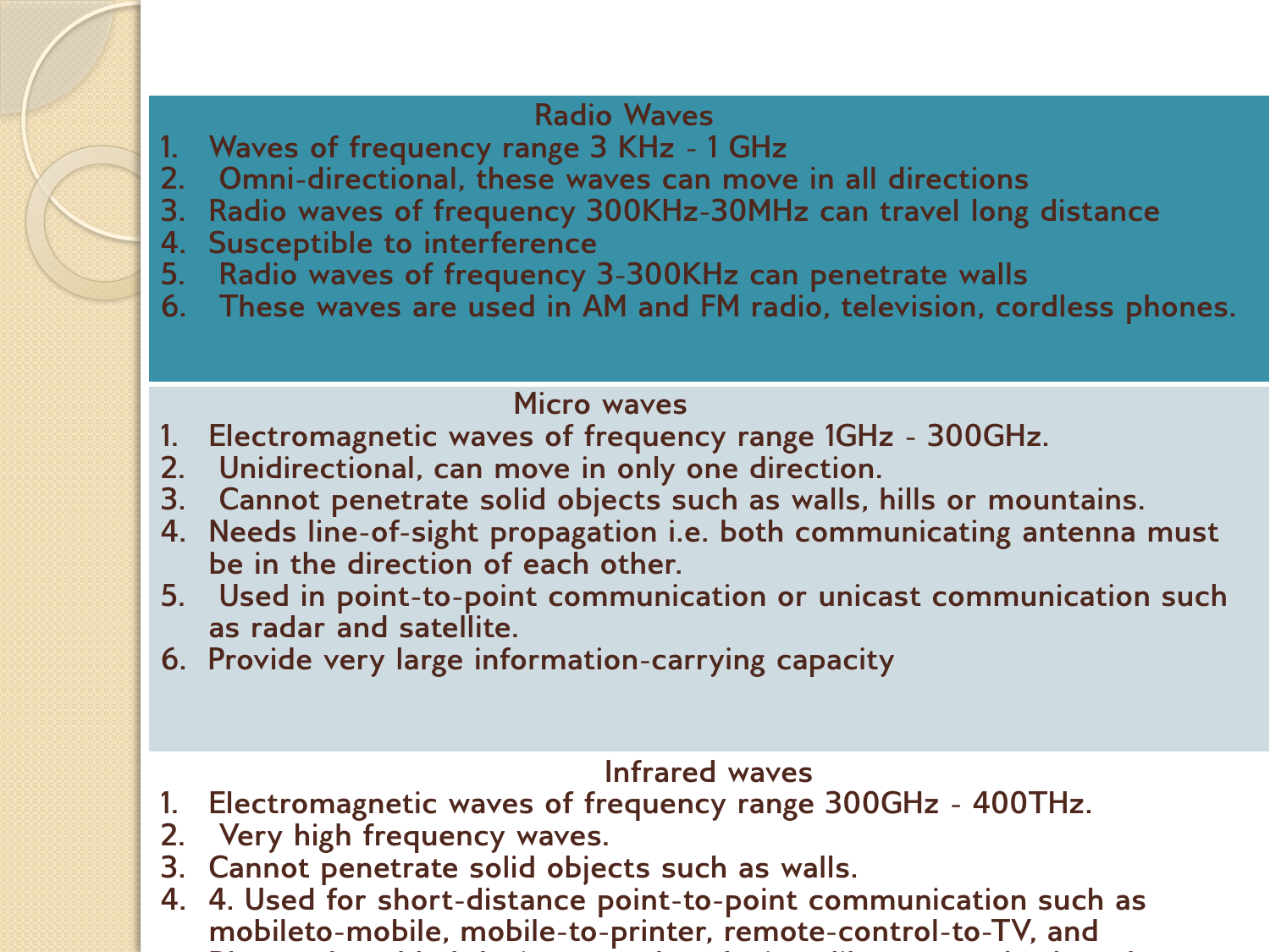

#
| Radio Waves Waves of frequency range 3 KHz - 1 GHz Omni-directional, these waves can move in all directions Radio waves of frequency 300KHz-30MHz can travel long distance Susceptible to interference Radio waves of frequency 3-300KHz can penetrate walls These waves are used in AM and FM radio, television, cordless phones. |
| --- |
| Micro waves Electromagnetic waves of frequency range 1GHz - 300GHz. Unidirectional, can move in only one direction. Cannot penetrate solid objects such as walls, hills or mountains. Needs line-of-sight propagation i.e. both communicating antenna must be in the direction of each other. Used in point-to-point communication or unicast communication such as radar and satellite. 6. Provide very large information-carrying capacity |
| Infrared waves Electromagnetic waves of frequency range 300GHz - 400THz. Very high frequency waves. Cannot penetrate solid objects such as walls. 4. Used for short-distance point-to-point communication such as mobileto-mobile, mobile-to-printer, remote-control-to-TV, and Bluetoothenabled devices to other devices like mouse, keyboards etc. |